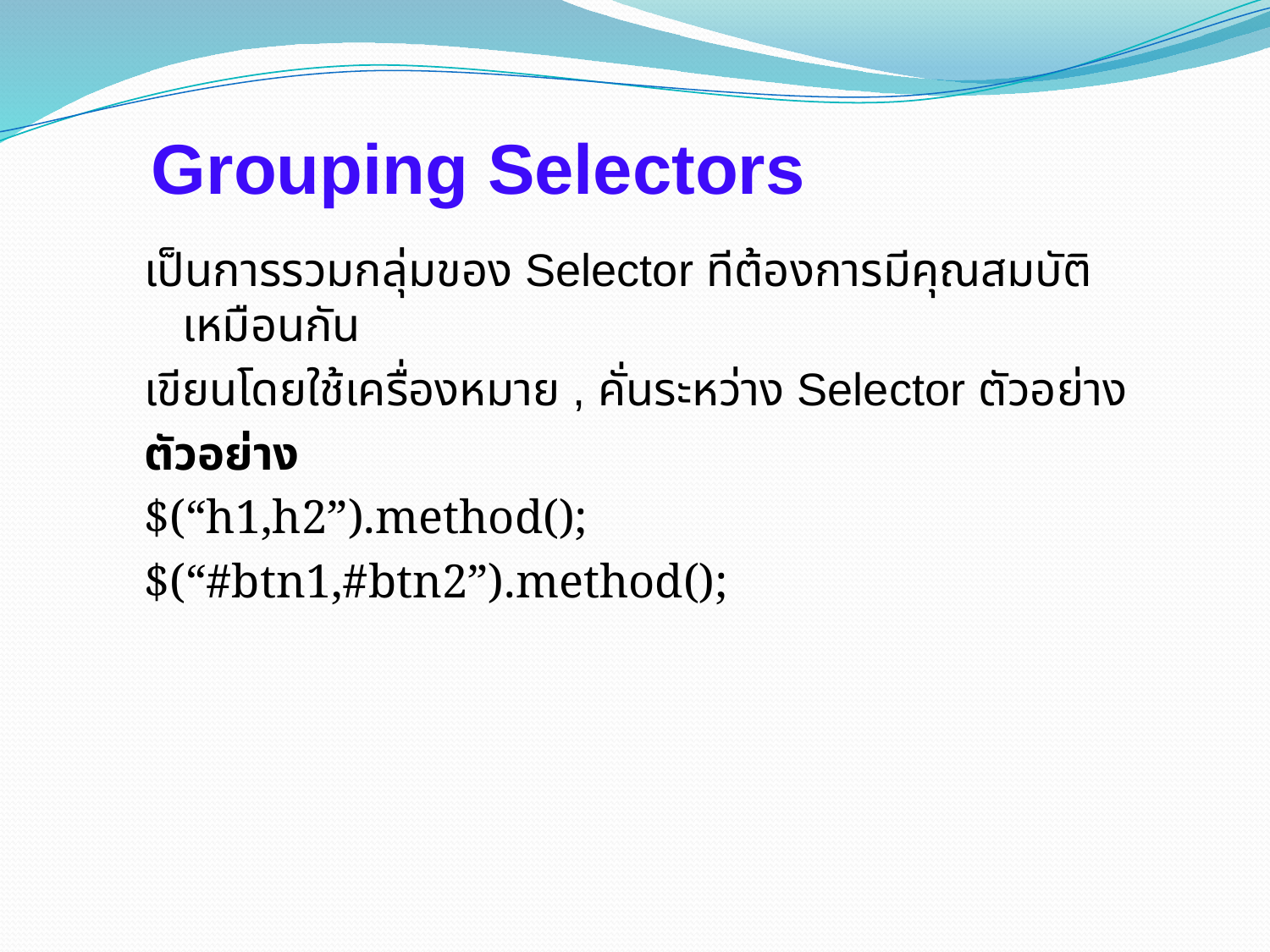

# Grouping Selectors
เป็นการรวมกลุ่มของ Selector ทีต้องการมีคุณสมบัติเหมือนกัน
เขียนโดยใช้เครื่องหมาย , คั่นระหว่าง Selector ตัวอย่าง
ตัวอย่าง
$(“h1,h2”).method();
$(“#btn1,#btn2”).method();